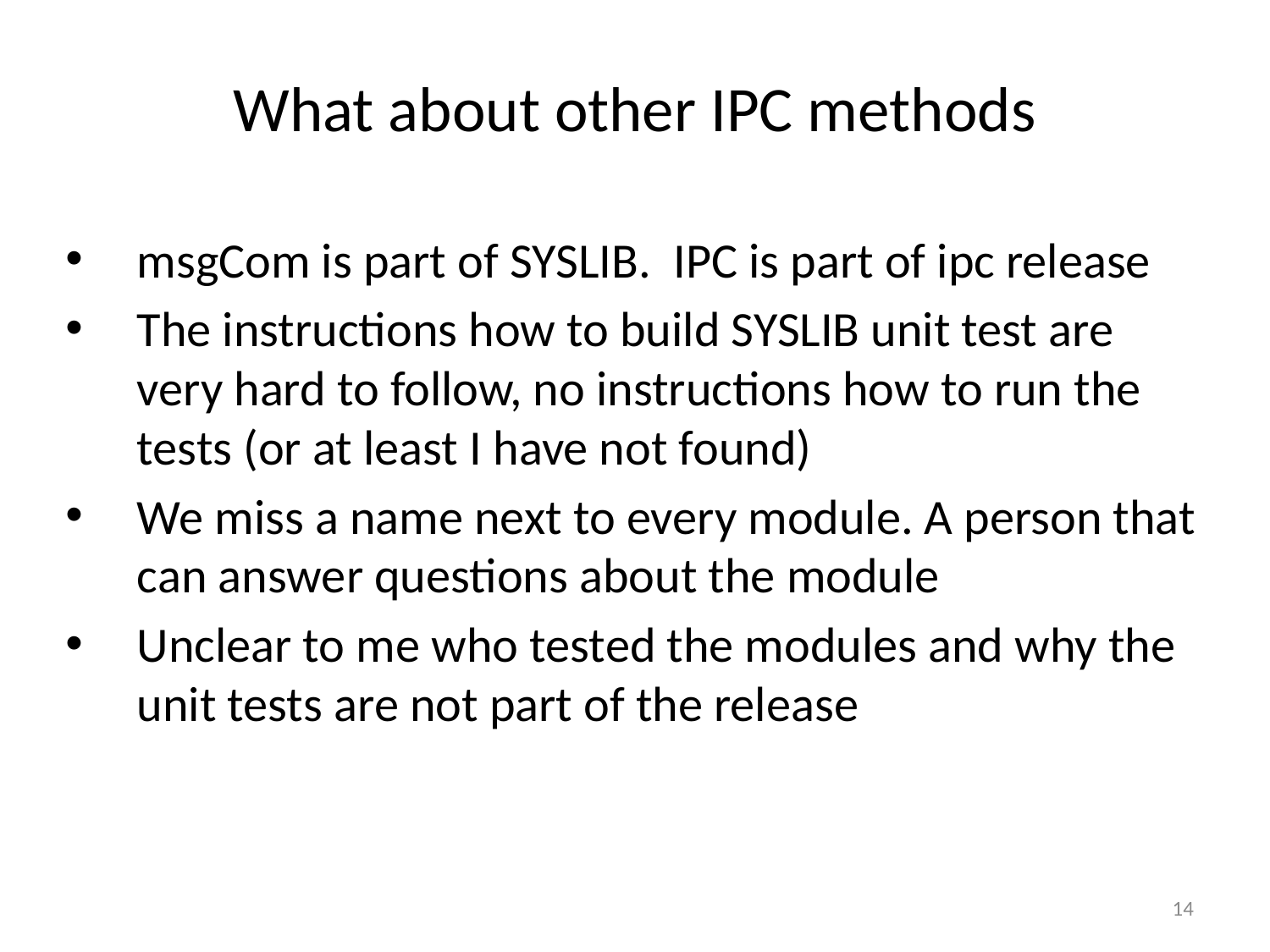

# What about other IPC methods
msgCom is part of SYSLIB.  IPC is part of ipc release
The instructions how to build SYSLIB unit test are very hard to follow, no instructions how to run the tests (or at least I have not found)
We miss a name next to every module. A person that can answer questions about the module
Unclear to me who tested the modules and why the unit tests are not part of the release

14